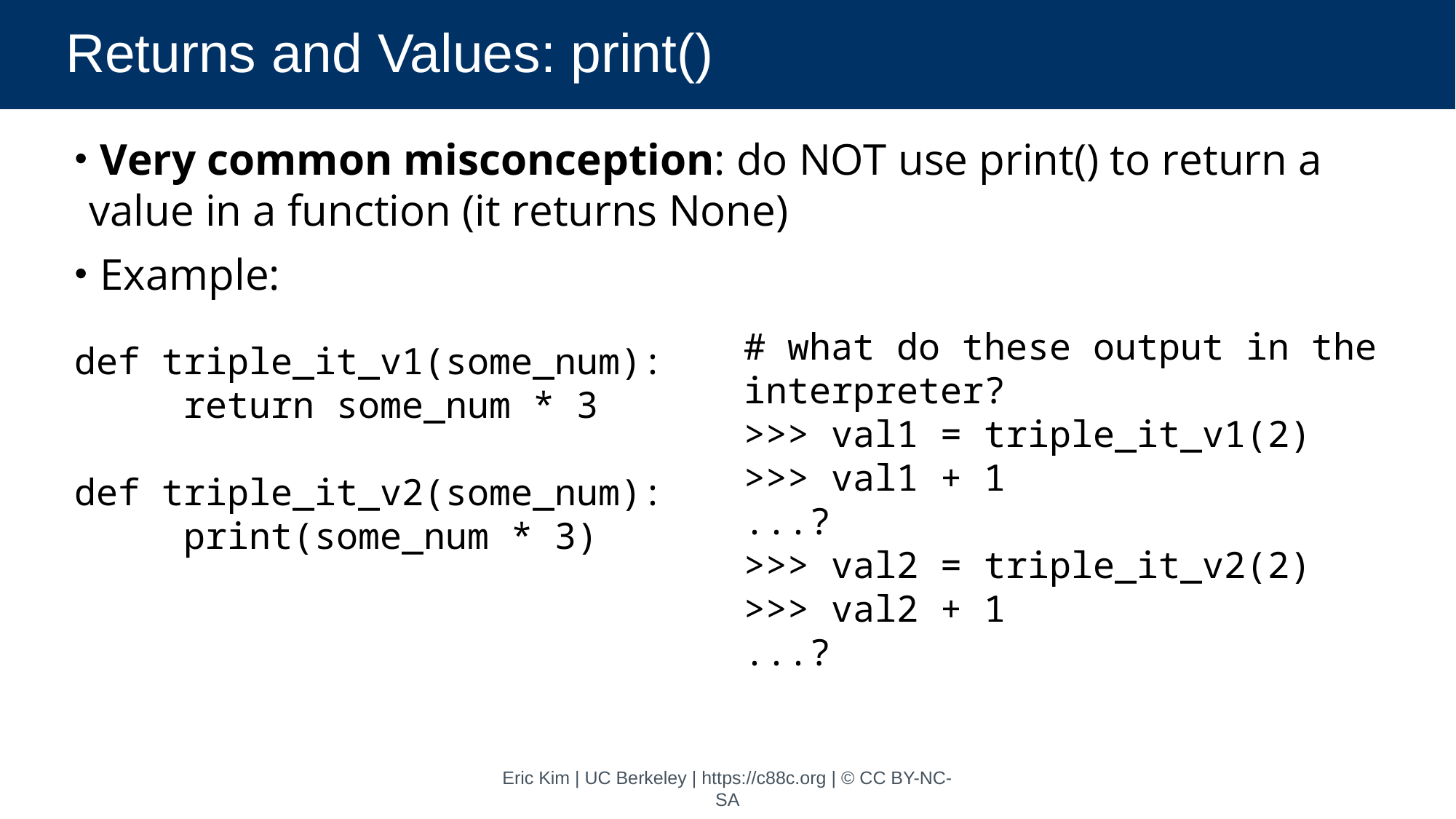

# Returns and Values: print()
 Very common misconception: do NOT use print() to return a value in a function (it returns None)
 Example:
# what do these output in the interpreter?
>>> val1 = triple_it_v1(2)
>>> val1 + 1
...?
>>> val2 = triple_it_v2(2)
>>> val2 + 1
...?

def triple_it_v1(some_num):
	return some_num * 3

def triple_it_v2(some_num):
	print(some_num * 3)
Eric Kim | UC Berkeley | https://c88c.org | © CC BY-NC-SA